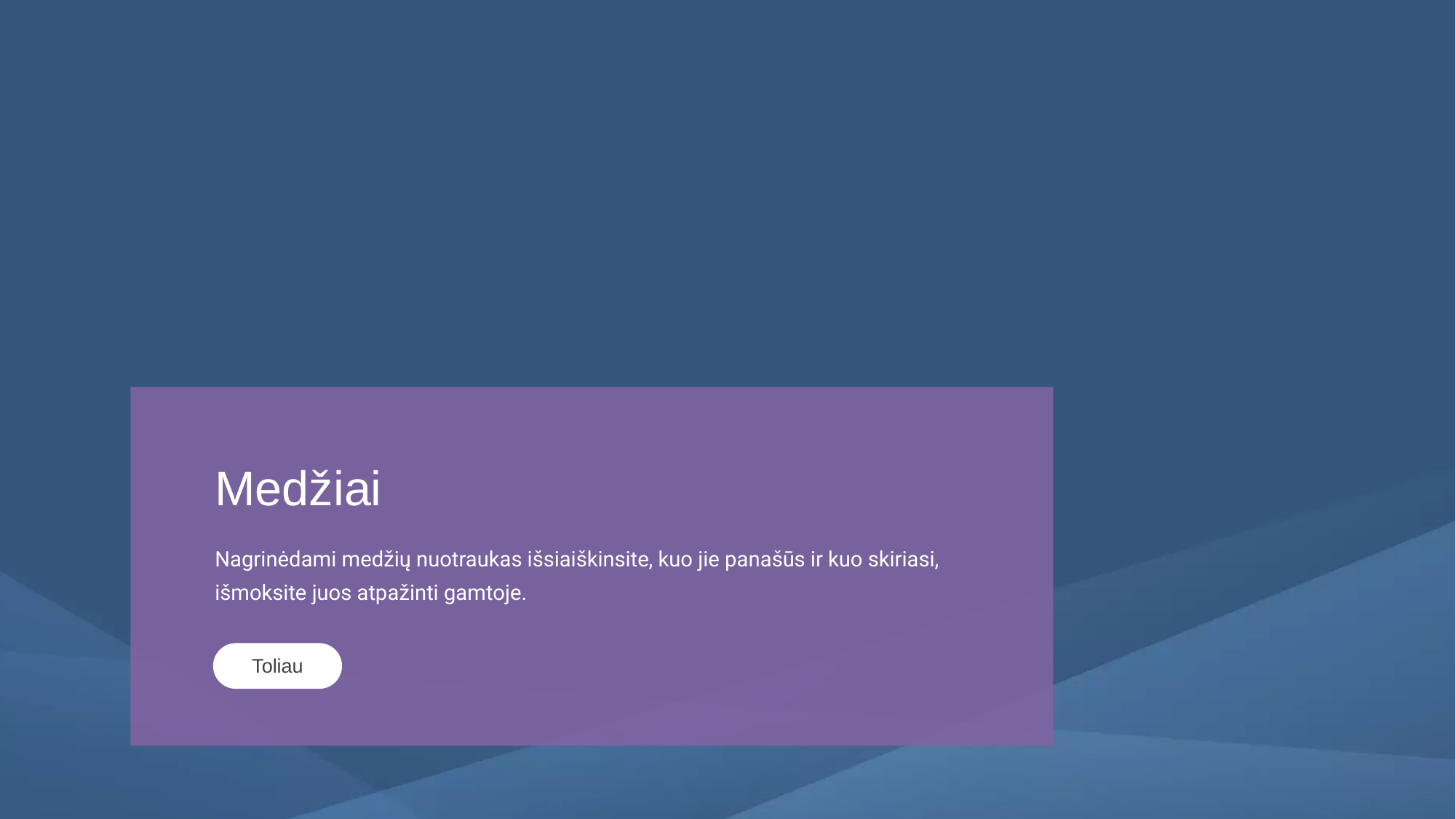

# Medžiai
Nagrinėdami medžių nuotraukas išsiaiškinsite, kuo jie panašūs ir kuo skiriasi, išmoksite juos atpažinti gamtoje.
Toliau